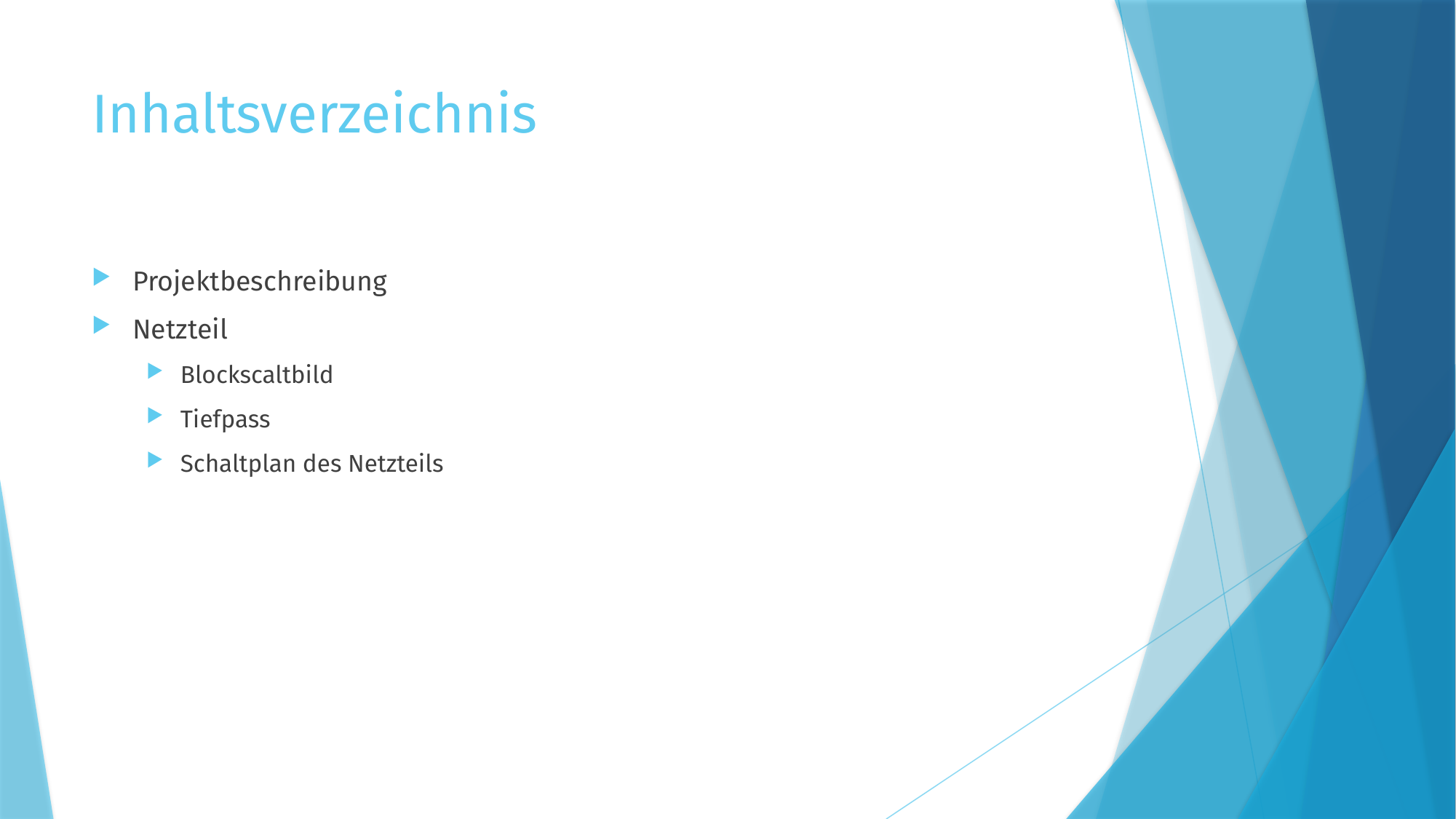

# Inhaltsverzeichnis
Projektbeschreibung
Netzteil
Blockscaltbild
Tiefpass
Schaltplan des Netzteils